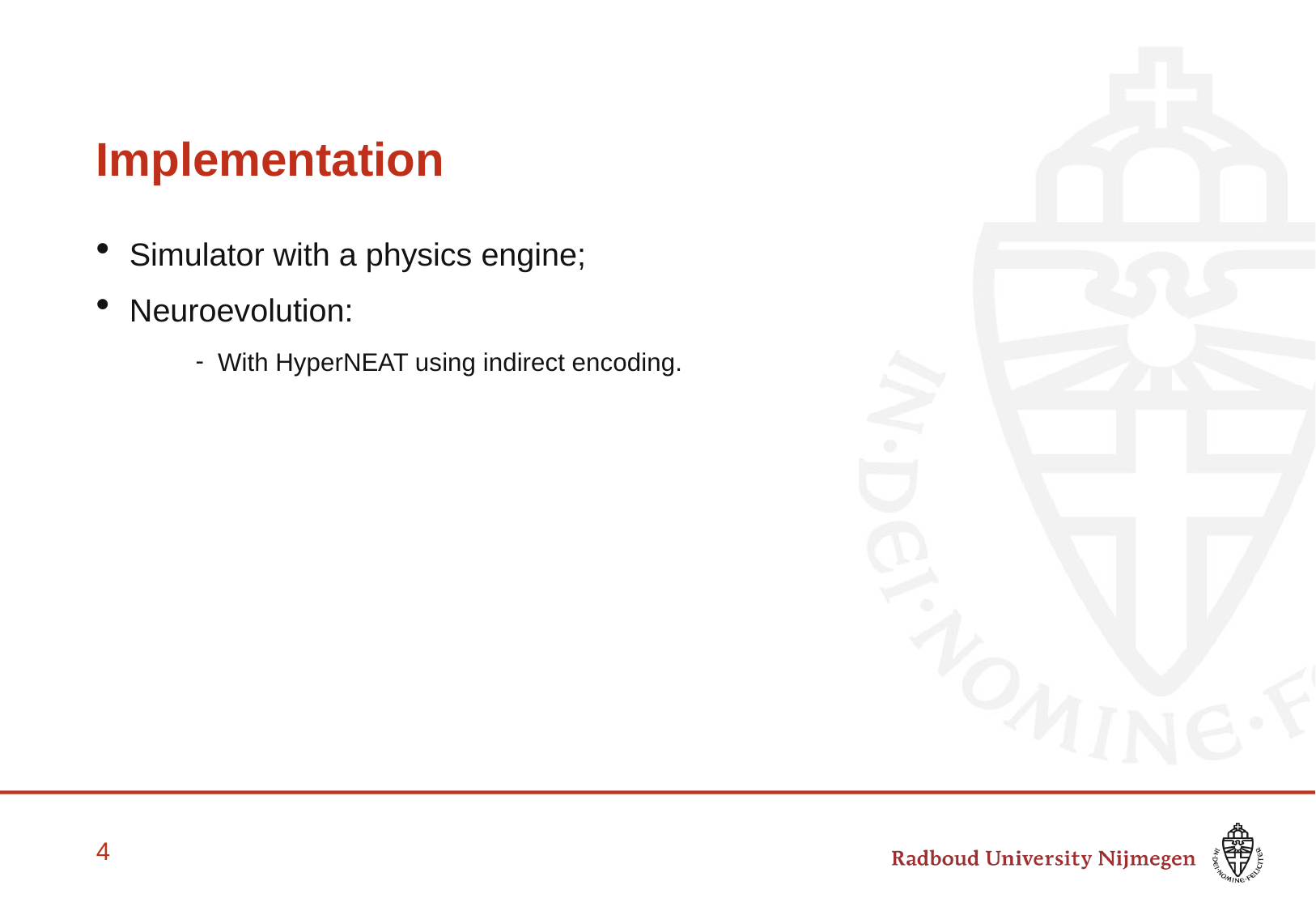

# Implementation
Simulator with a physics engine;
Neuroevolution:
With HyperNEAT using indirect encoding.

4